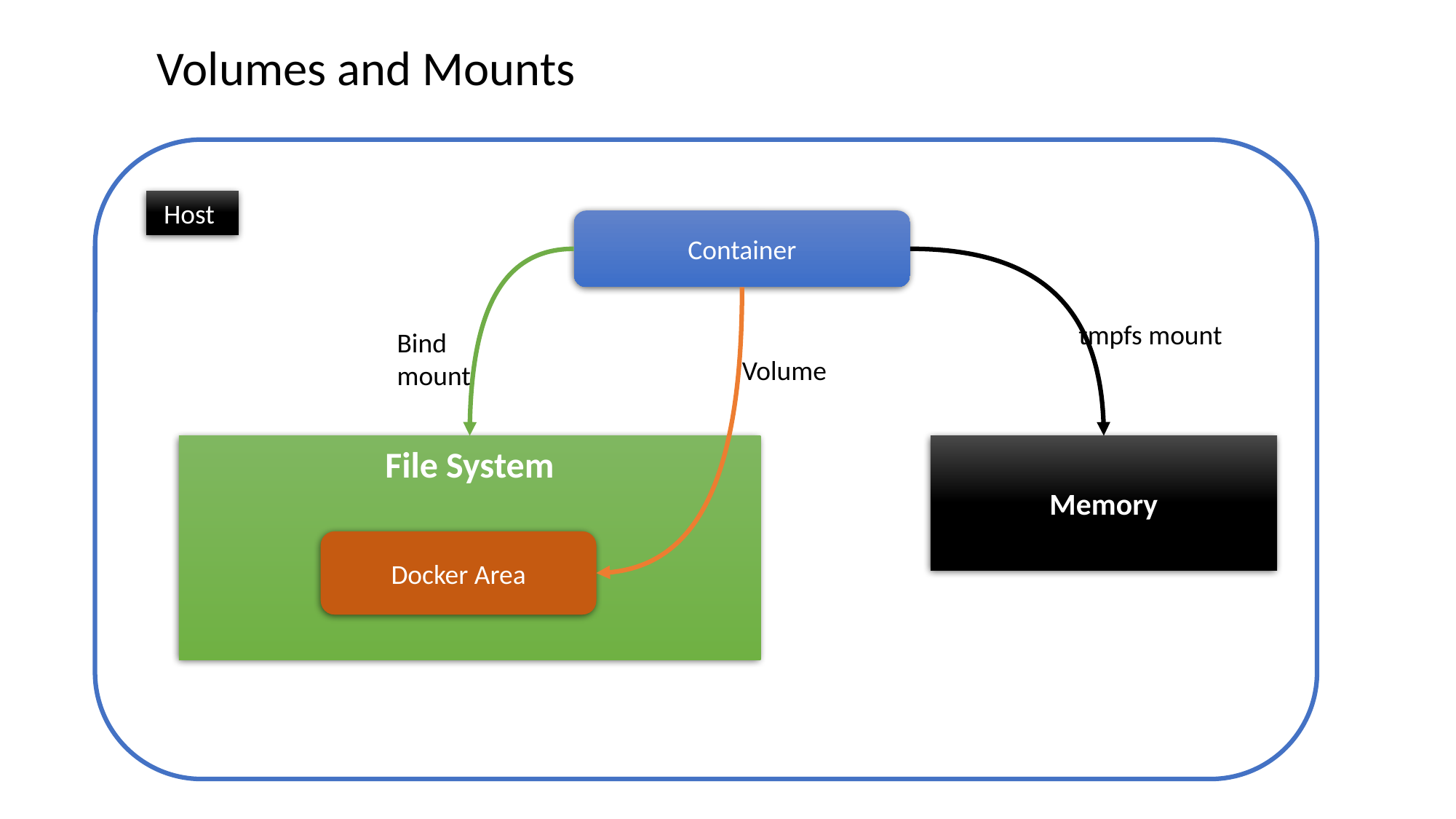

Volumes and Mounts

Host
Container
tmpfs mount
Bind mount
Volume
File System
Memory
Docker Area